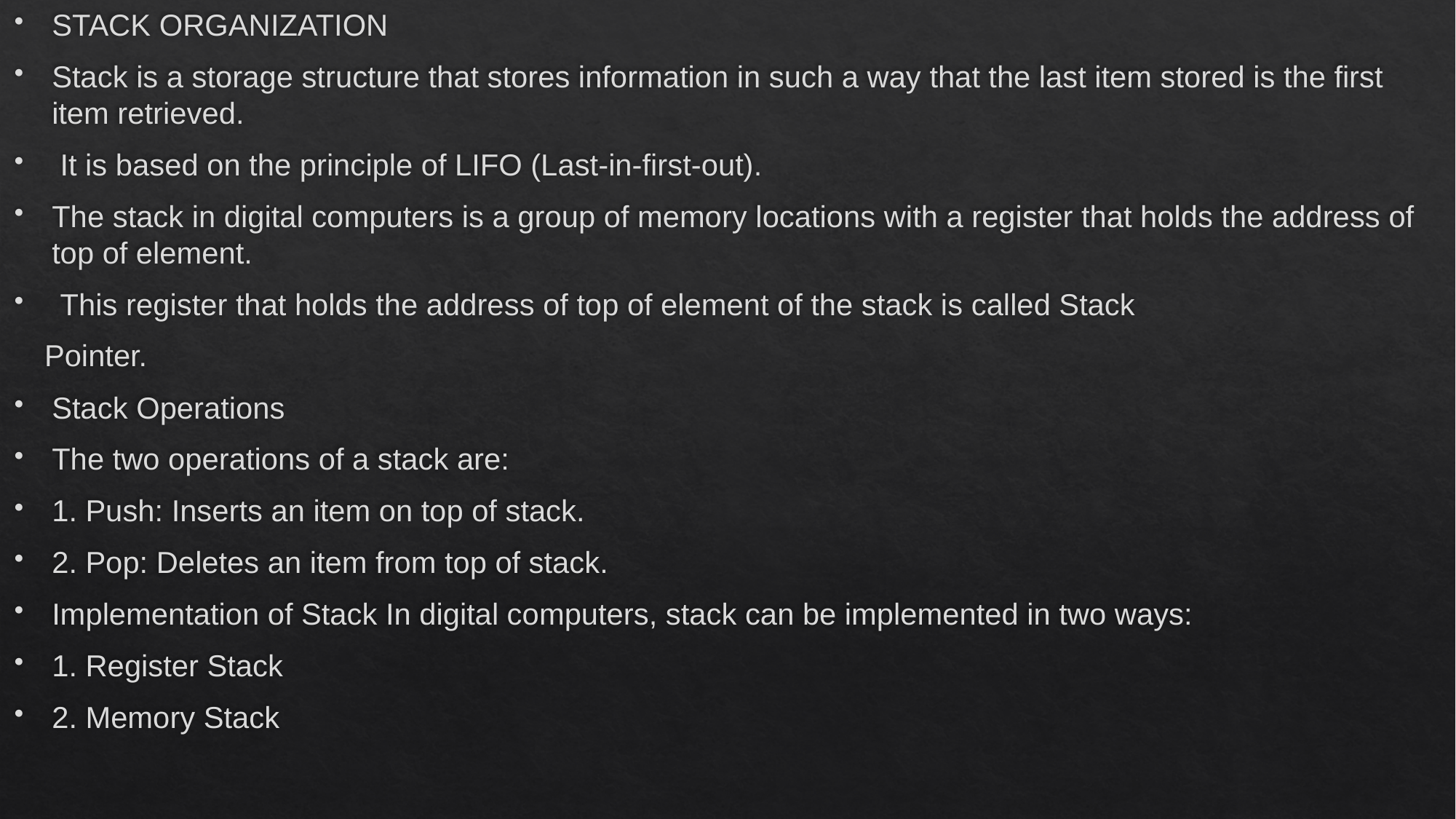

STACK ORGANIZATION
Stack is a storage structure that stores information in such a way that the last item stored is the first item retrieved.
 It is based on the principle of LIFO (Last-in-first-out).
The stack in digital computers is a group of memory locations with a register that holds the address of top of element.
 This register that holds the address of top of element of the stack is called Stack
    Pointer.
Stack Operations
The two operations of a stack are:
1. Push: Inserts an item on top of stack.
2. Pop: Deletes an item from top of stack.
Implementation of Stack In digital computers, stack can be implemented in two ways:
1. Register Stack
2. Memory Stack